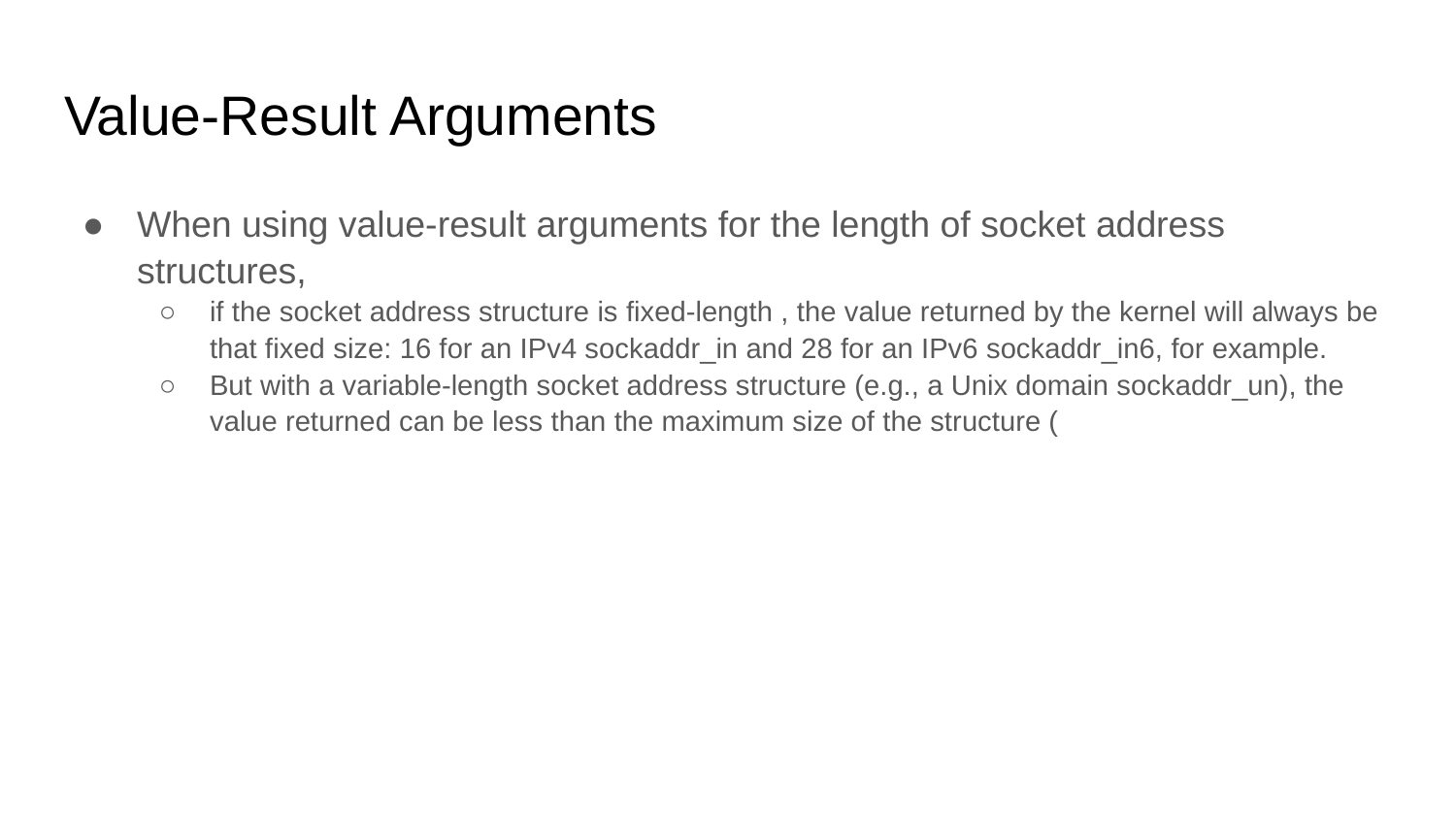

# Value-Result Arguments
When using value-result arguments for the length of socket address structures,
if the socket address structure is fixed-length , the value returned by the kernel will always be that fixed size: 16 for an IPv4 sockaddr_in and 28 for an IPv6 sockaddr_in6, for example.
But with a variable-length socket address structure (e.g., a Unix domain sockaddr_un), the value returned can be less than the maximum size of the structure (